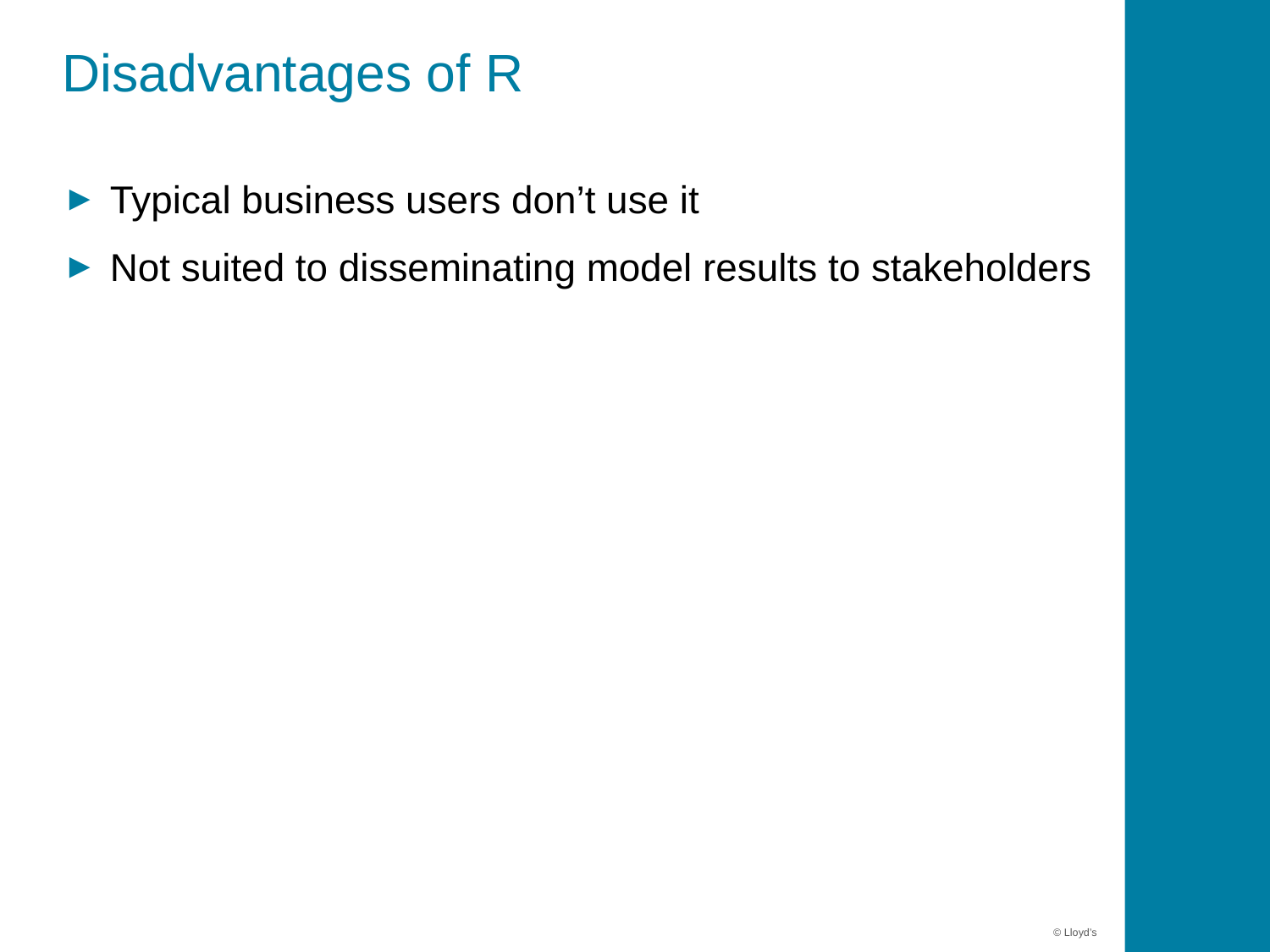

# Disadvantages of R
Typical business users don’t use it
Not suited to disseminating model results to stakeholders